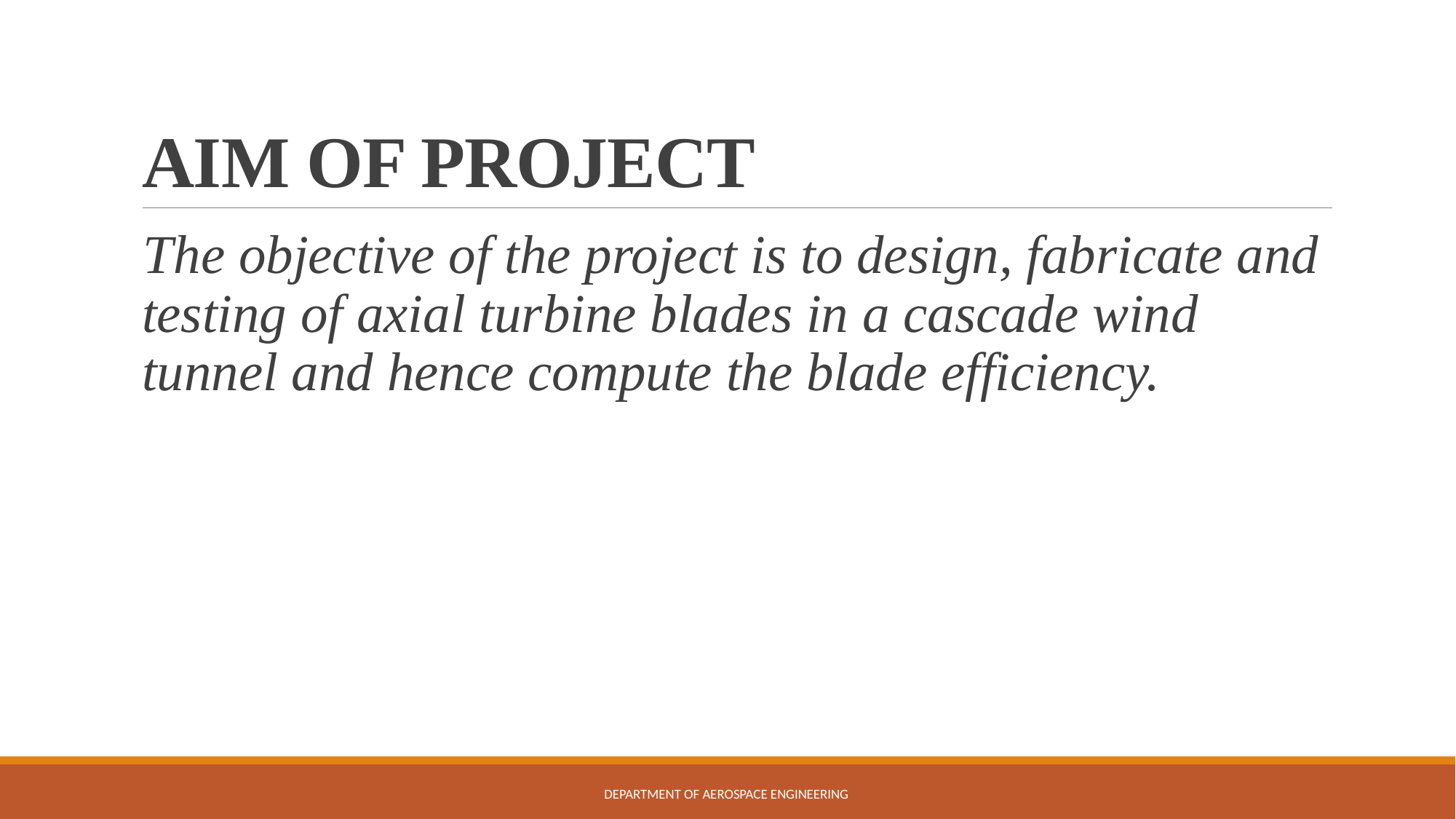

# AIM OF PROJECT
The objective of the project is to design, fabricate and testing of axial turbine blades in a cascade wind tunnel and hence compute the blade efficiency.
Department of Aerospace Engineering